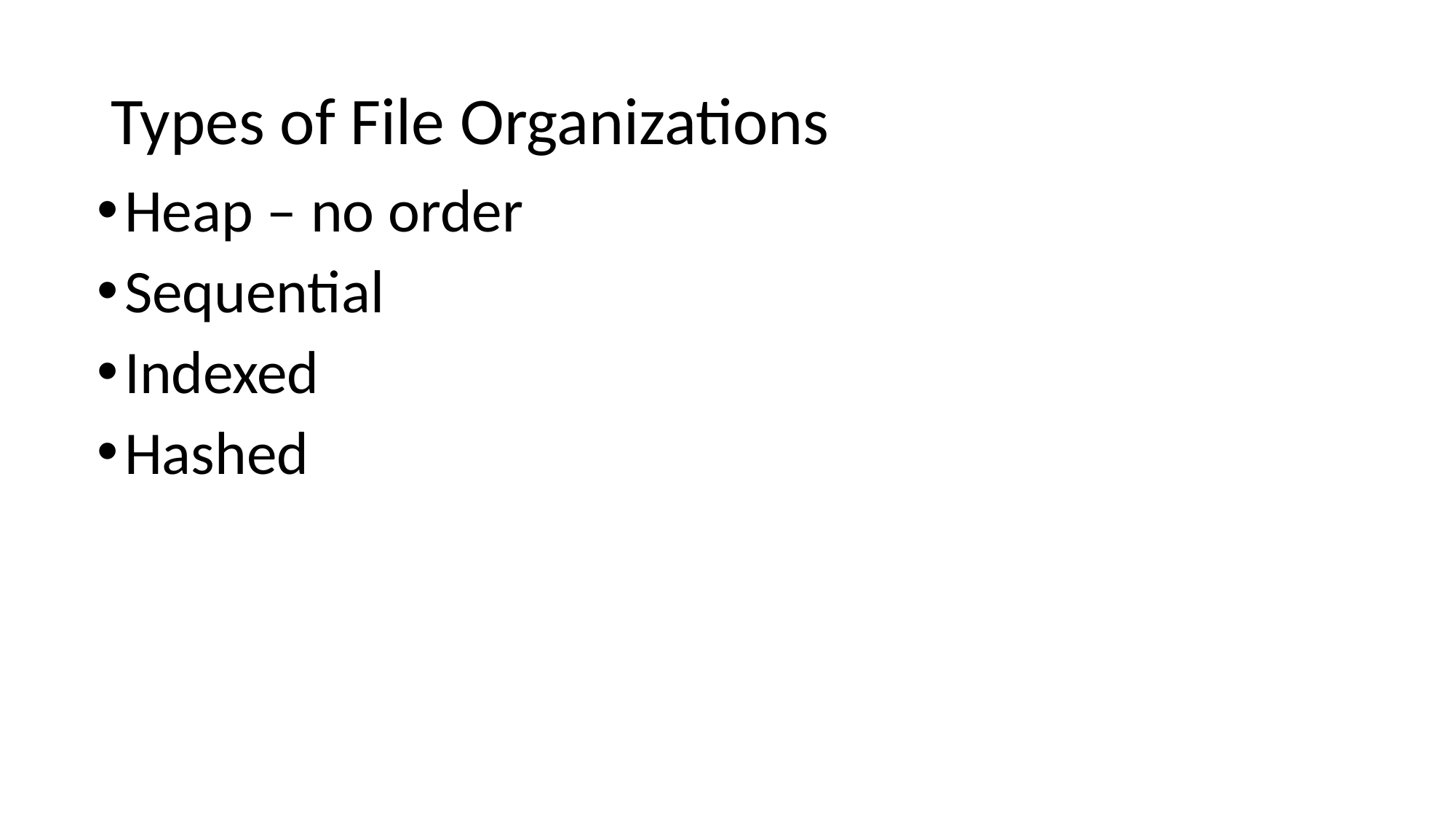

# Types of File Organizations
Heap – no order
Sequential
Indexed
Hashed